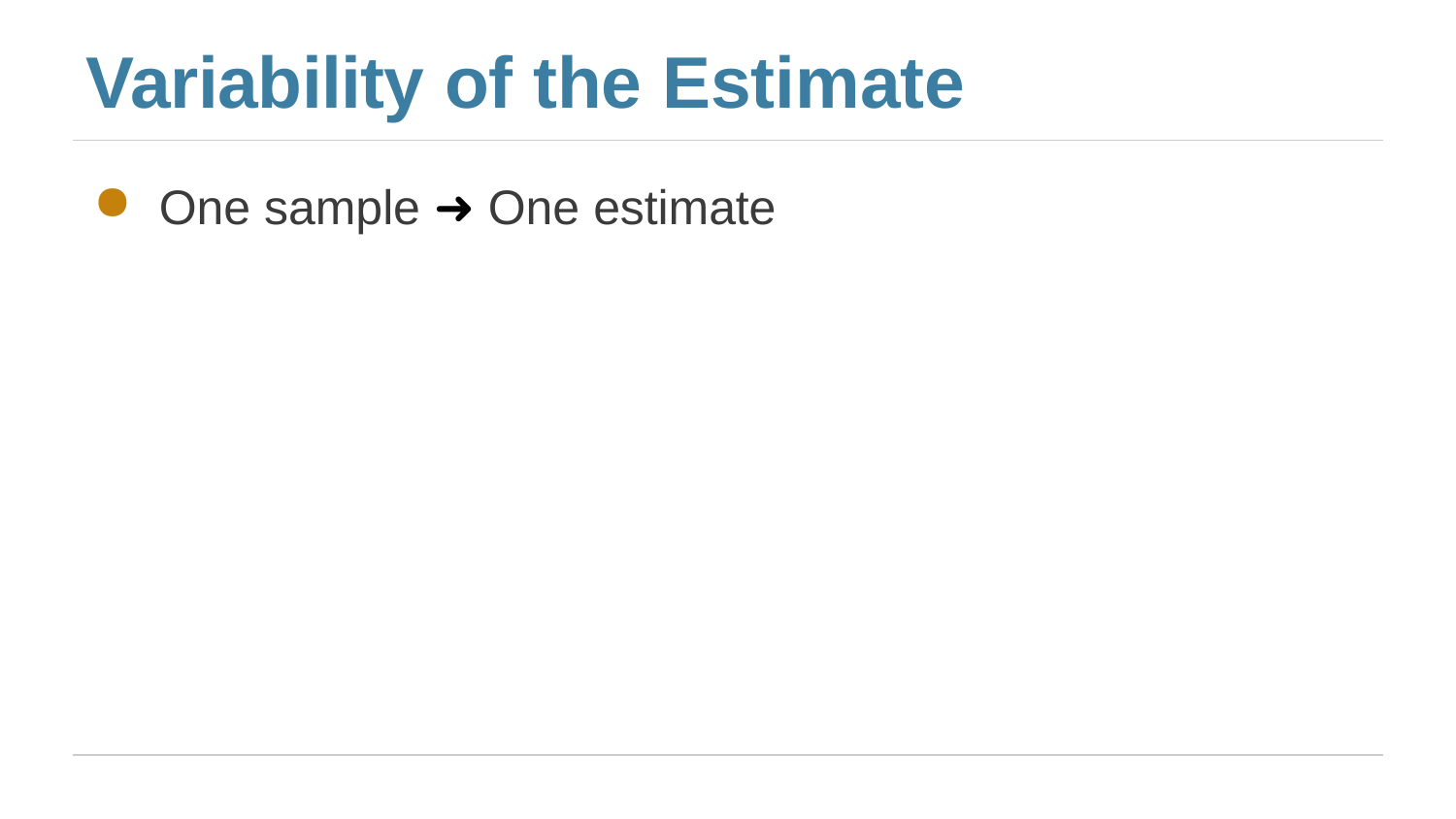

# Variability of the Estimate
One sample ➜ One estimate